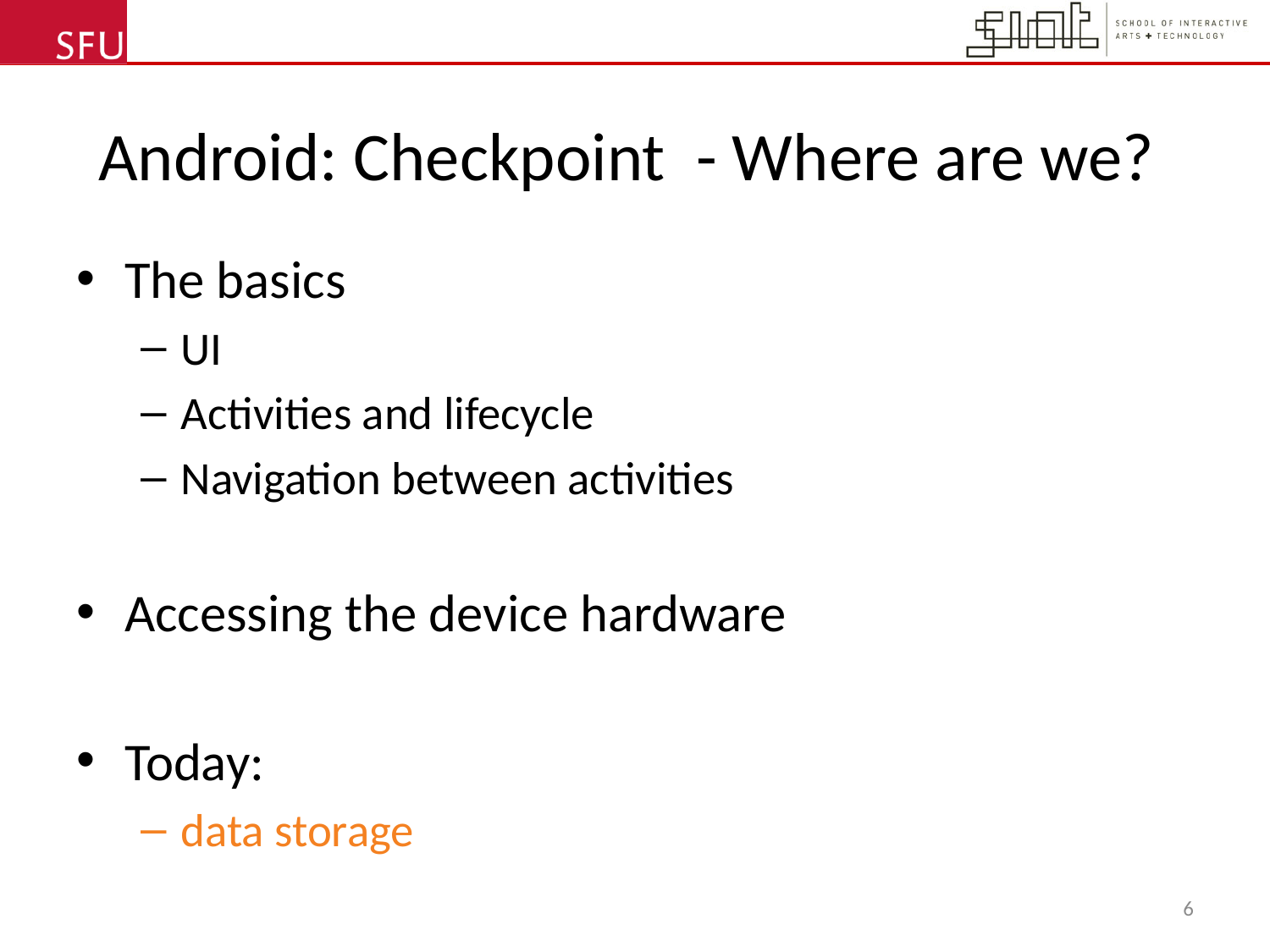

# Android: Checkpoint  - Where are we?
The basics
UI
Activities and lifecycle
Navigation between activities

Accessing the device hardware

Today:
data storage
6